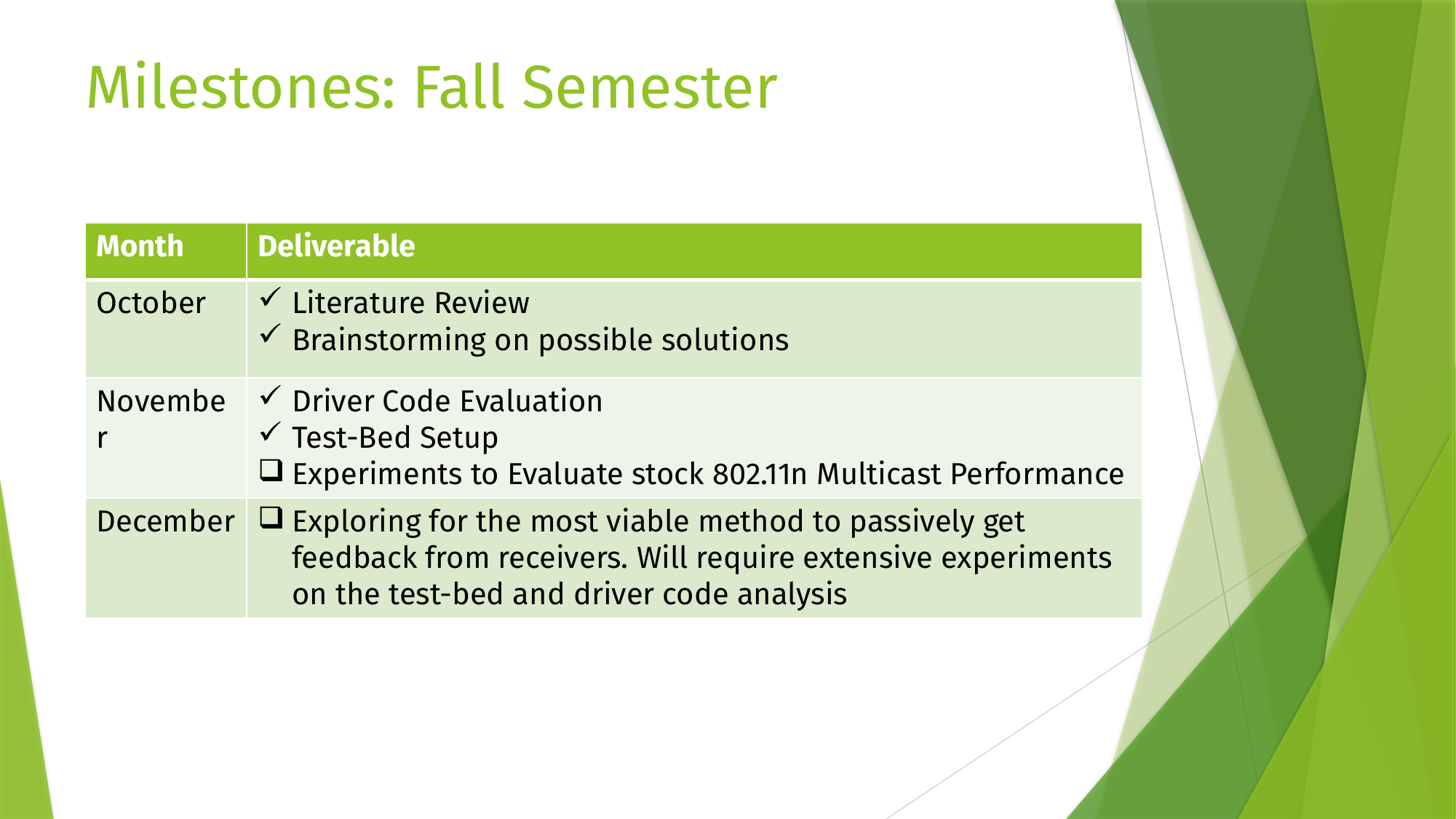

# Milestones: Fall Semester
| Month | Deliverable |
| --- | --- |
| October | Literature Review Brainstorming on possible solutions |
| November | Driver Code Evaluation Test-Bed Setup Experiments to Evaluate stock 802.11n Multicast Performance |
| December | Exploring for the most viable method to passively get feedback from receivers. Will require extensive experiments on the test-bed and driver code analysis |